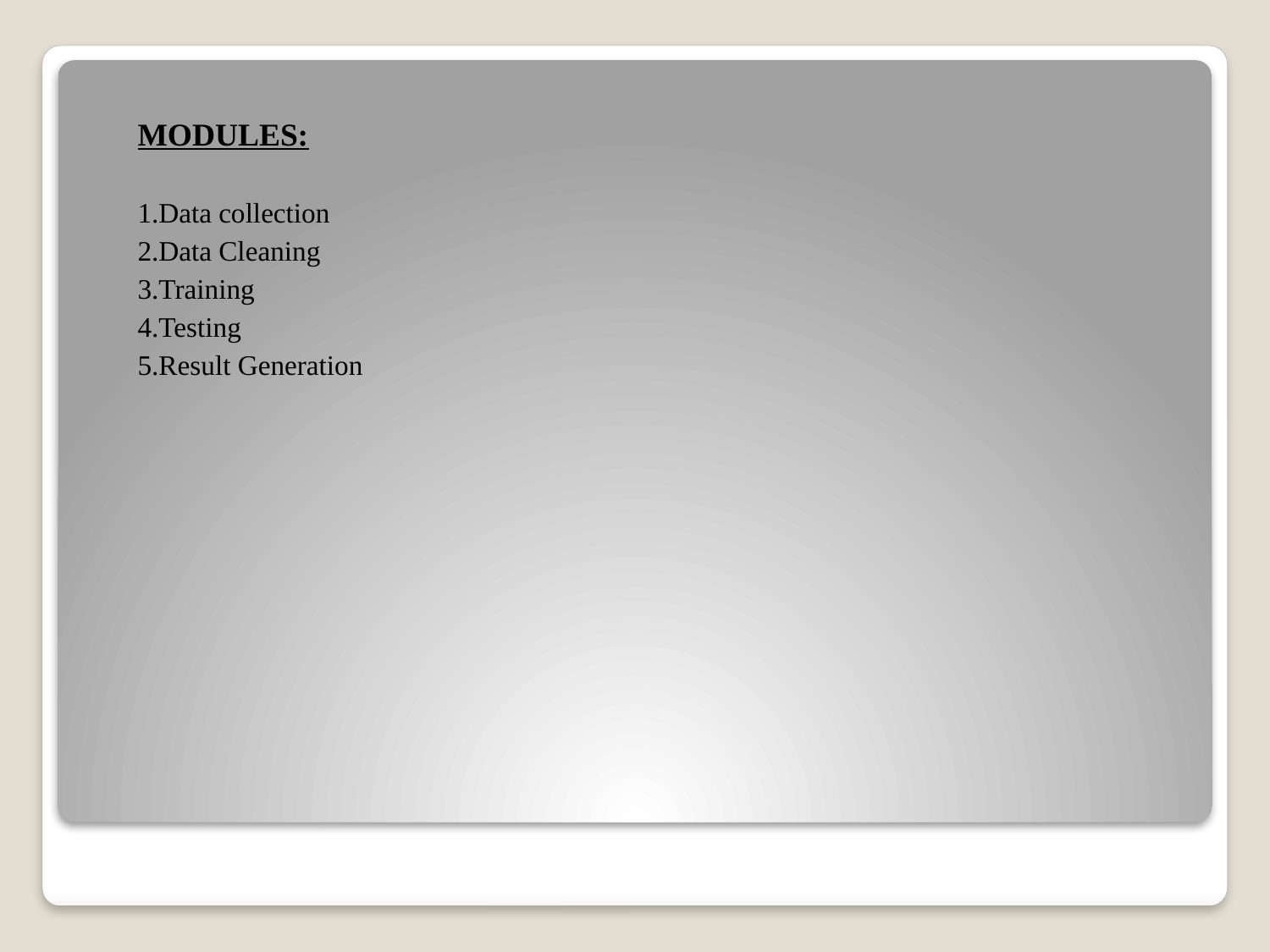

MODULES:

1.Data collection
2.Data Cleaning
3.Training
4.Testing
5.Result Generation